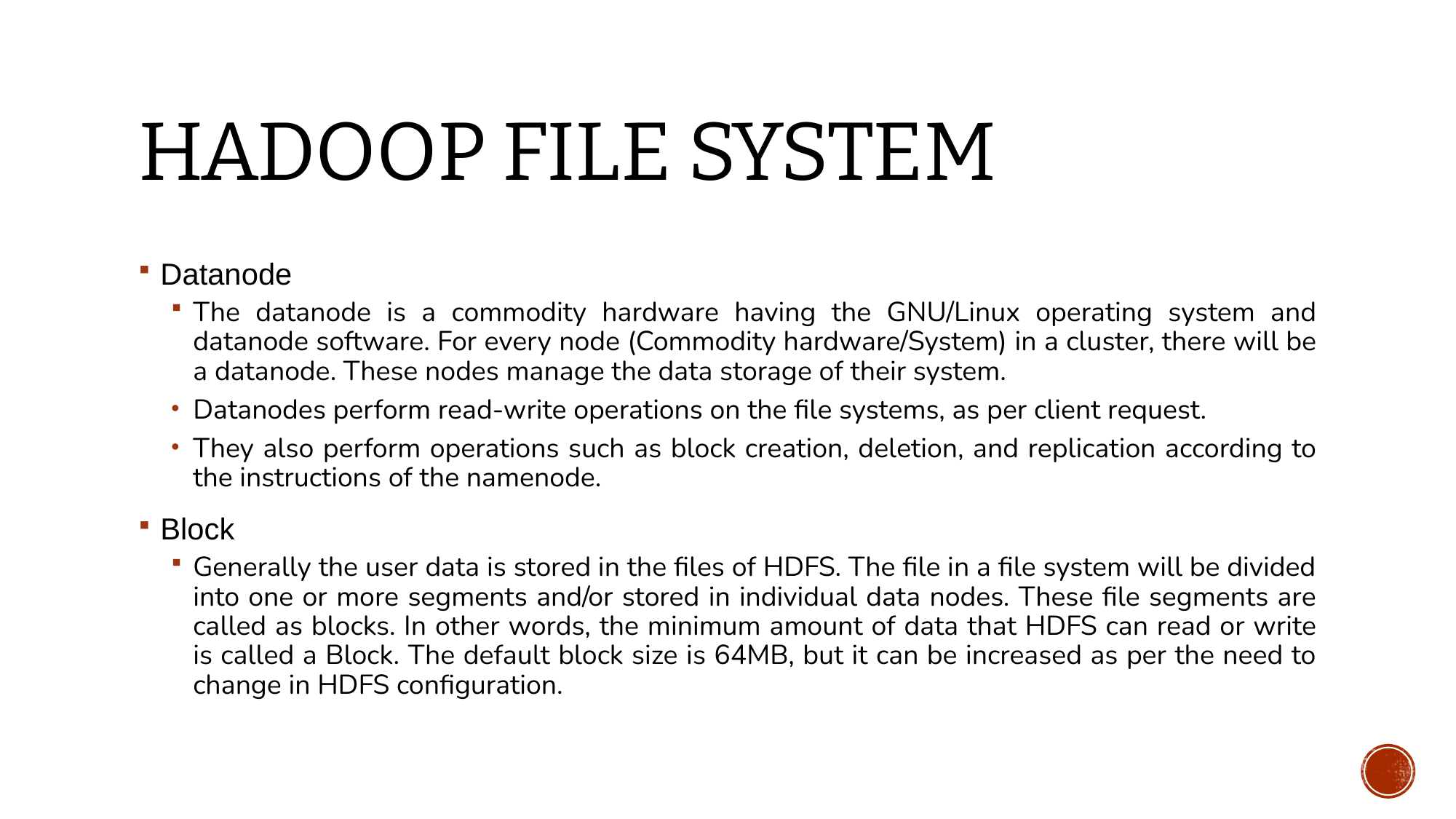

# Hadoop file system
Datanode
The datanode is a commodity hardware having the GNU/Linux operating system and datanode software. For every node (Commodity hardware/System) in a cluster, there will be a datanode. These nodes manage the data storage of their system.
Datanodes perform read-write operations on the file systems, as per client request.
They also perform operations such as block creation, deletion, and replication according to the instructions of the namenode.
Block
Generally the user data is stored in the files of HDFS. The file in a file system will be divided into one or more segments and/or stored in individual data nodes. These file segments are called as blocks. In other words, the minimum amount of data that HDFS can read or write is called a Block. The default block size is 64MB, but it can be increased as per the need to change in HDFS configuration.